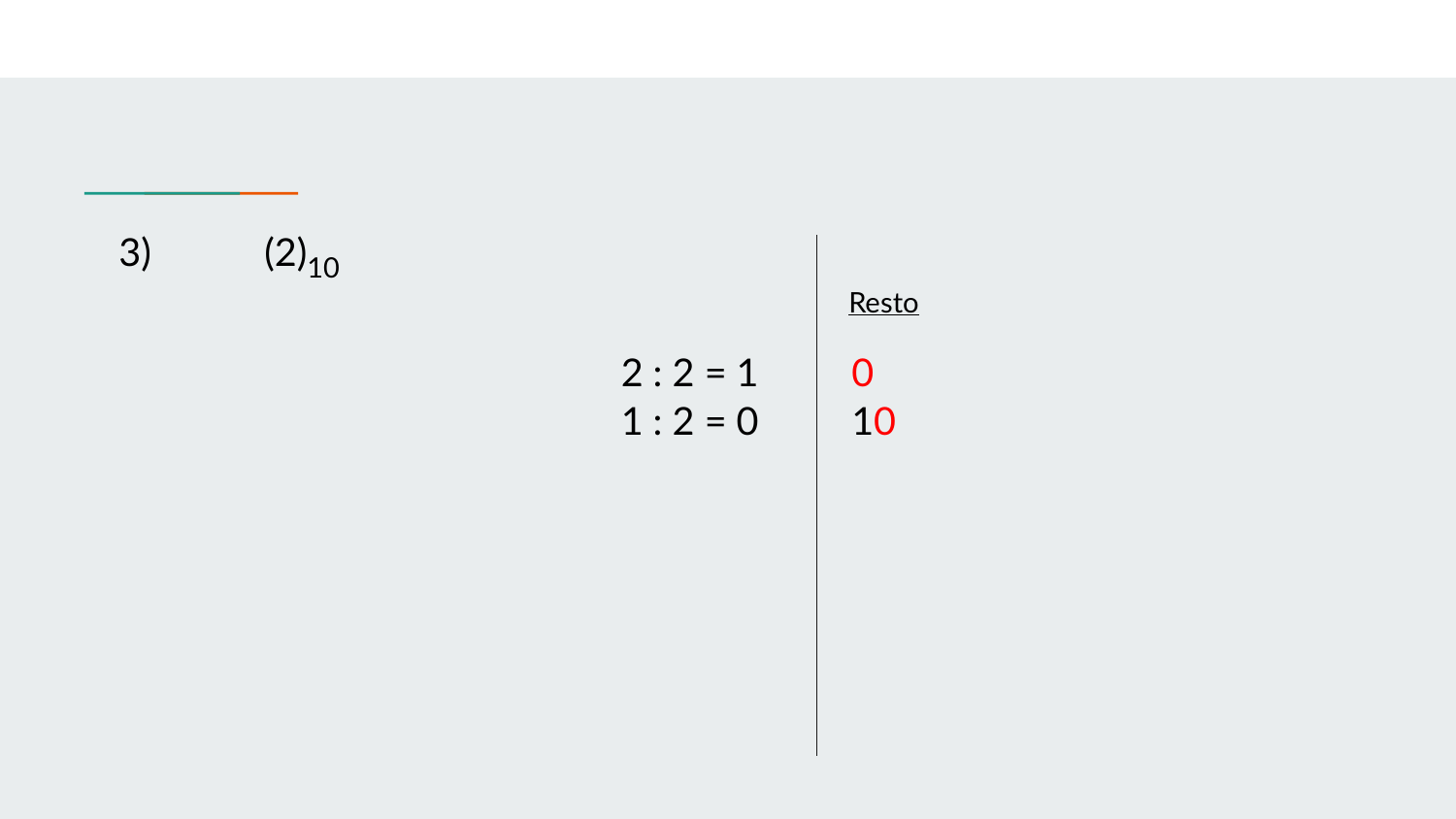

3)	(2)10
Resto
2 : 2 = 1
0
1 : 2 = 0
10